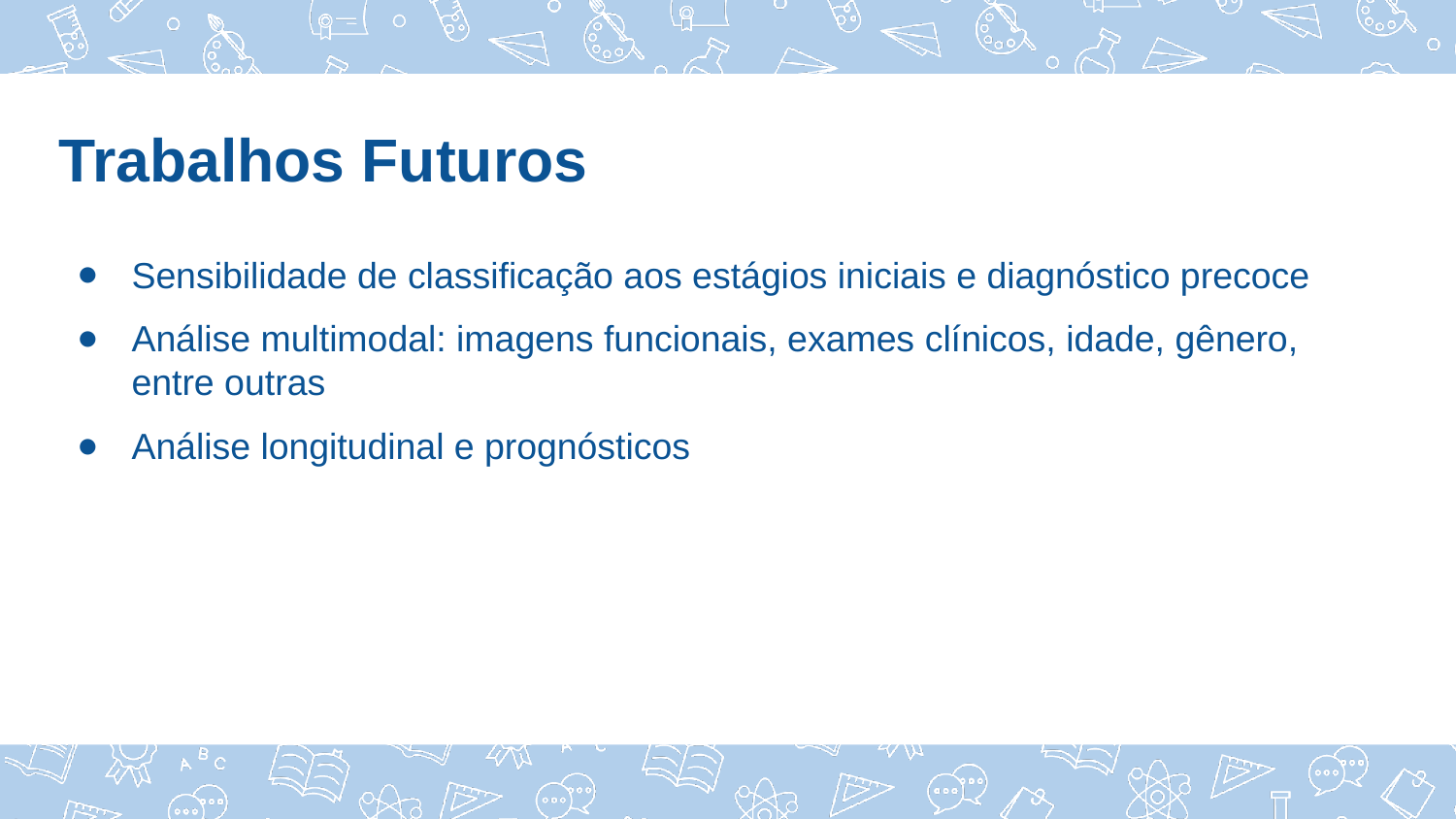

Trabalhos Futuros

Sensibilidade de classificação aos estágios iniciais e diagnóstico precoce
Análise multimodal: imagens funcionais, exames clínicos, idade, gênero, entre outras
Análise longitudinal e prognósticos